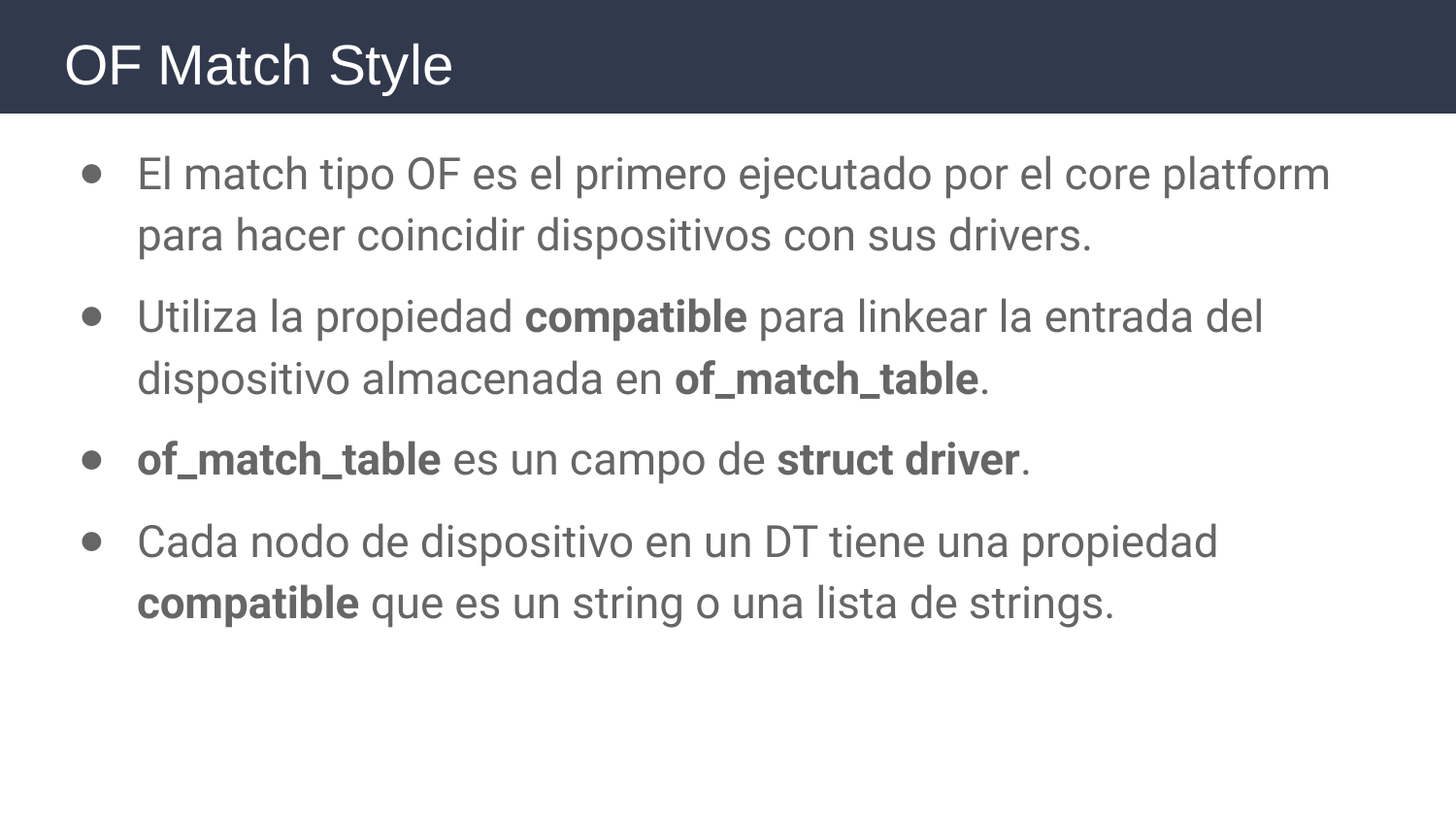

# OF Match Style

El match tipo OF es el primero ejecutado por el core platform para hacer coincidir dispositivos con sus drivers.
Utiliza la propiedad compatible para linkear la entrada del dispositivo almacenada en of_match_table.
of_match_table es un campo de struct driver.
Cada nodo de dispositivo en un DT tiene una propiedad compatible que es un string o una lista de strings.